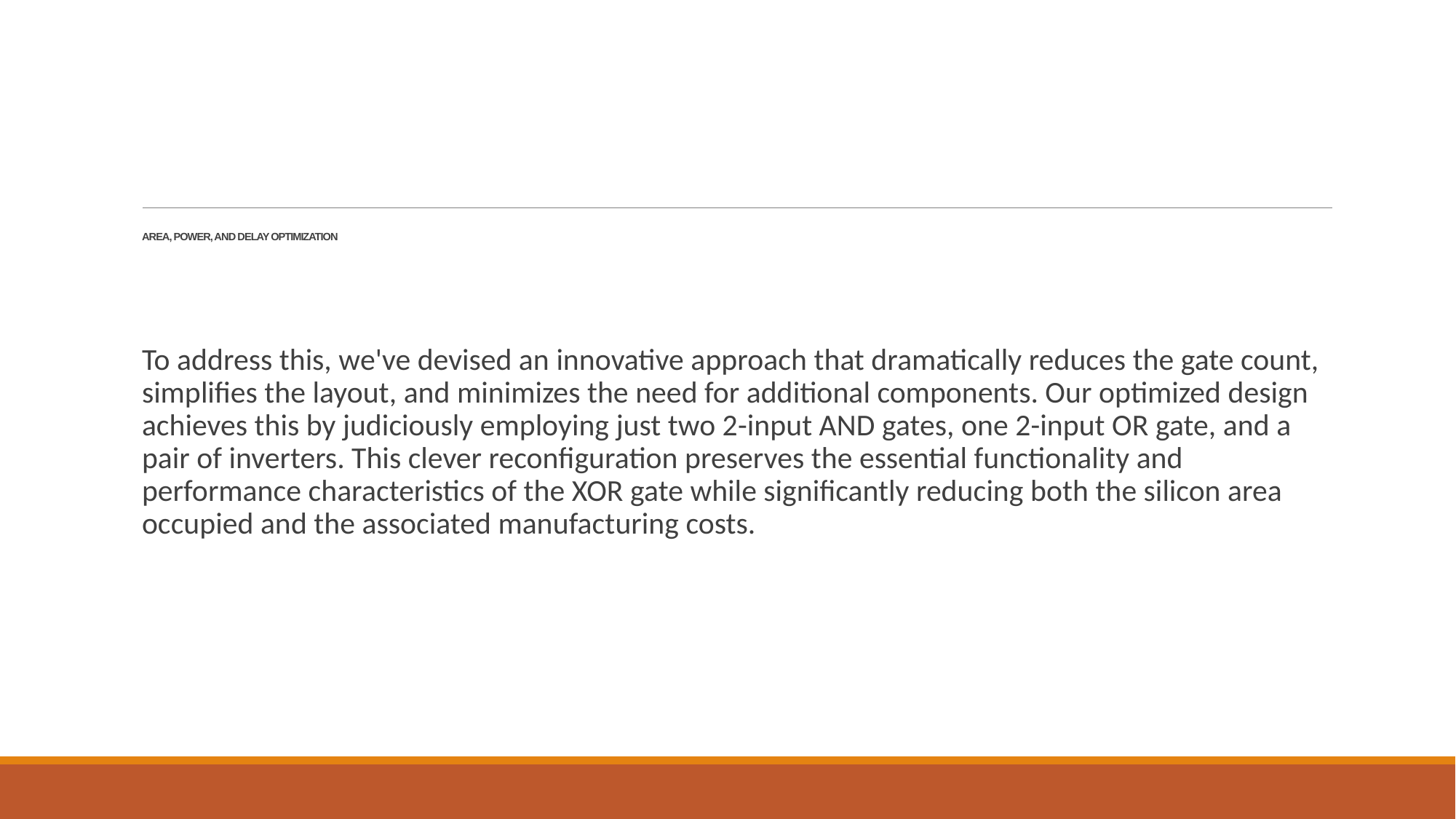

# AREA, POWER, AND DELAY OPTIMIZATION
To address this, we've devised an innovative approach that dramatically reduces the gate count, simplifies the layout, and minimizes the need for additional components. Our optimized design achieves this by judiciously employing just two 2-input AND gates, one 2-input OR gate, and a pair of inverters. This clever reconfiguration preserves the essential functionality and performance characteristics of the XOR gate while significantly reducing both the silicon area occupied and the associated manufacturing costs.